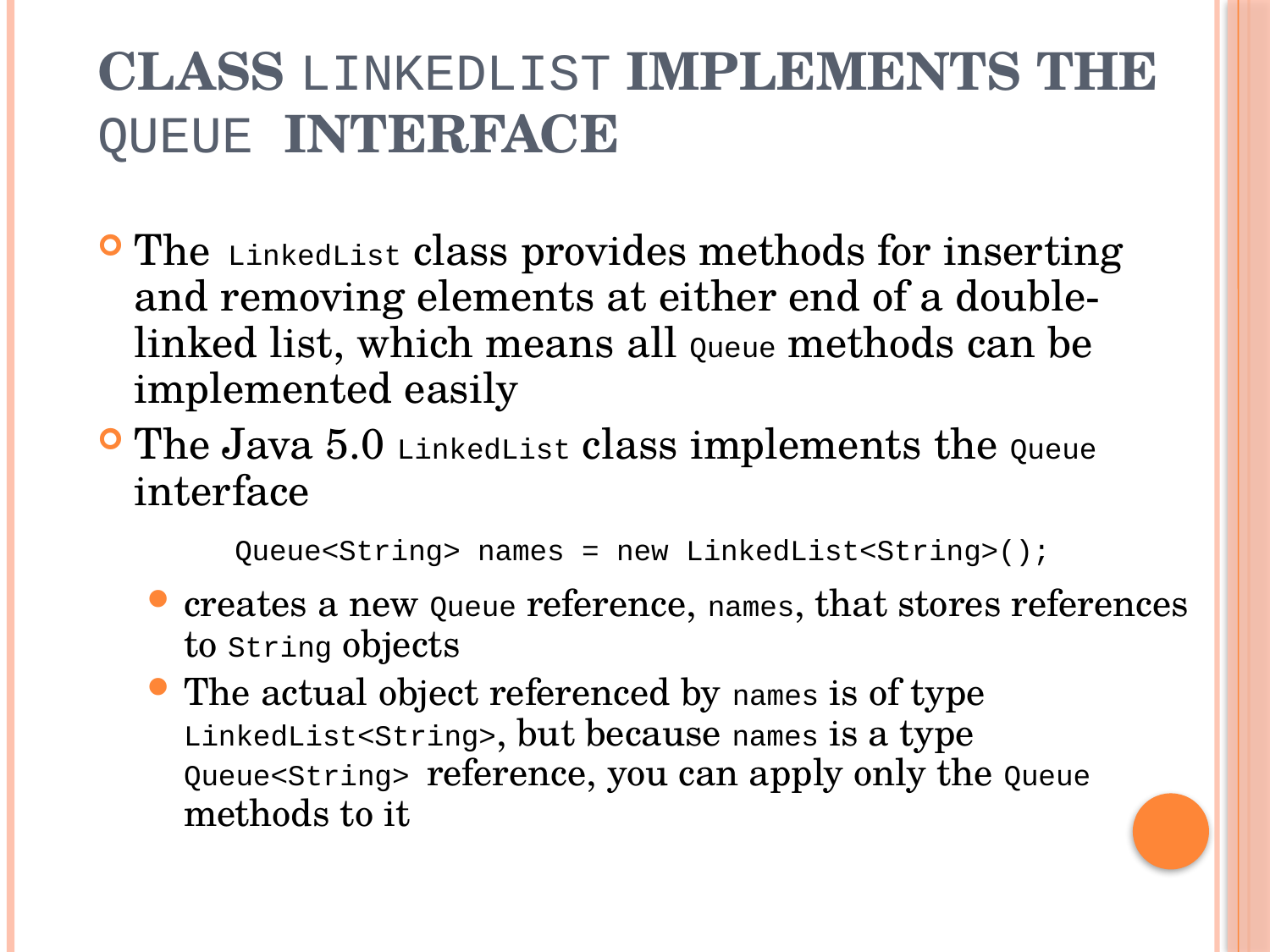

# Class LinkedList Implements the Queue Interface
The LinkedList class provides methods for inserting and removing elements at either end of a double-linked list, which means all Queue methods can be implemented easily
The Java 5.0 LinkedList class implements the Queue interface
Queue<String> names = new LinkedList<String>();
creates a new Queue reference, names, that stores references to String objects
The actual object referenced by names is of type LinkedList<String>, but because names is a type Queue<String> reference, you can apply only the Queue methods to it